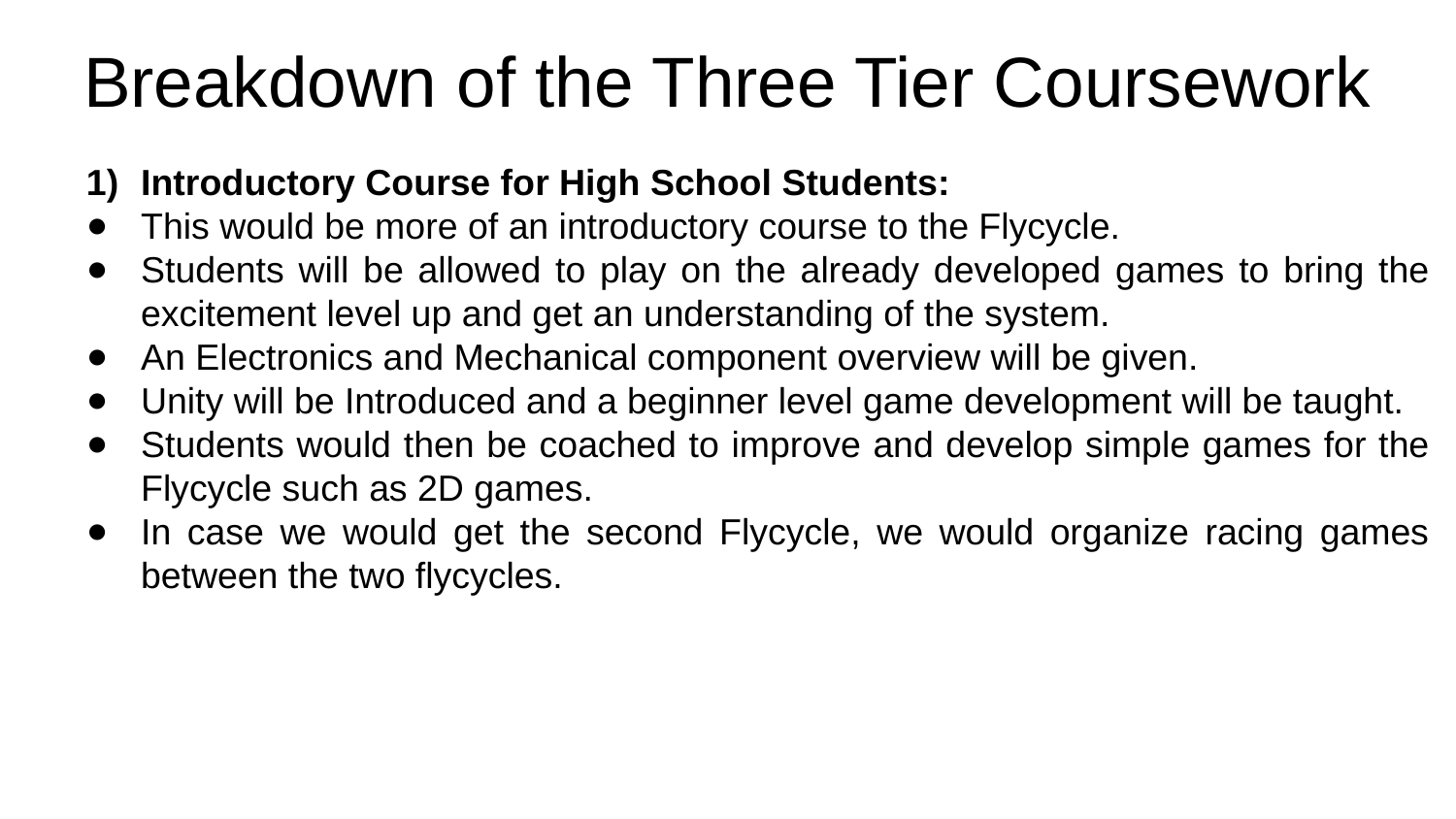

Breakdown of the Three Tier Coursework
Introductory Course for High School Students:
This would be more of an introductory course to the Flycycle.
Students will be allowed to play on the already developed games to bring the excitement level up and get an understanding of the system.
An Electronics and Mechanical component overview will be given.
Unity will be Introduced and a beginner level game development will be taught.
Students would then be coached to improve and develop simple games for the Flycycle such as 2D games.
In case we would get the second Flycycle, we would organize racing games between the two flycycles.